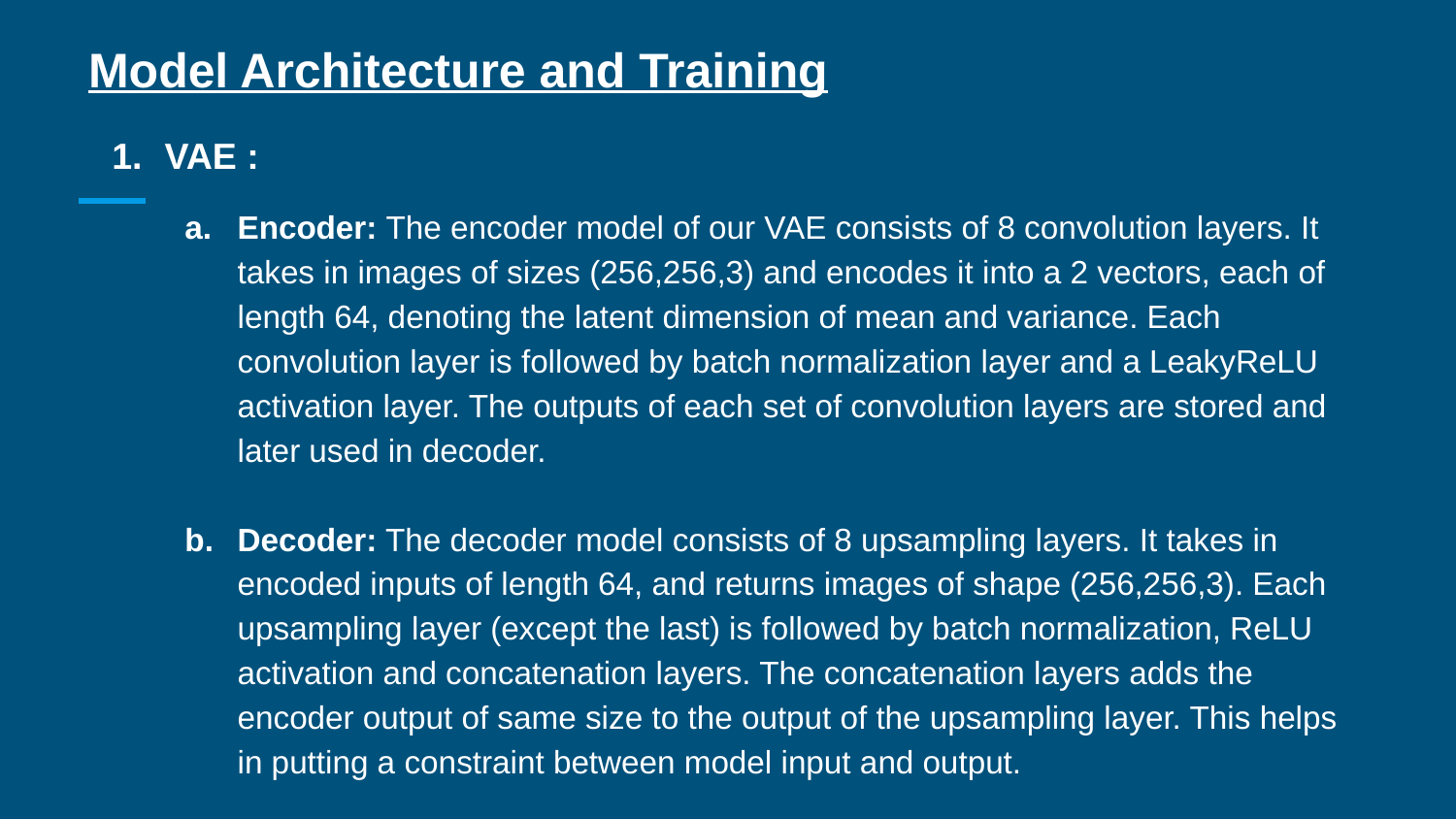

Model Architecture and Training
VAE :
Encoder: The encoder model of our VAE consists of 8 convolution layers. It takes in images of sizes (256,256,3) and encodes it into a 2 vectors, each of length 64, denoting the latent dimension of mean and variance. Each convolution layer is followed by batch normalization layer and a LeakyReLU activation layer. The outputs of each set of convolution layers are stored and later used in decoder.
Decoder: The decoder model consists of 8 upsampling layers. It takes in encoded inputs of length 64, and returns images of shape (256,256,3). Each upsampling layer (except the last) is followed by batch normalization, ReLU activation and concatenation layers. The concatenation layers adds the encoder output of same size to the output of the upsampling layer. This helps in putting a constraint between model input and output.